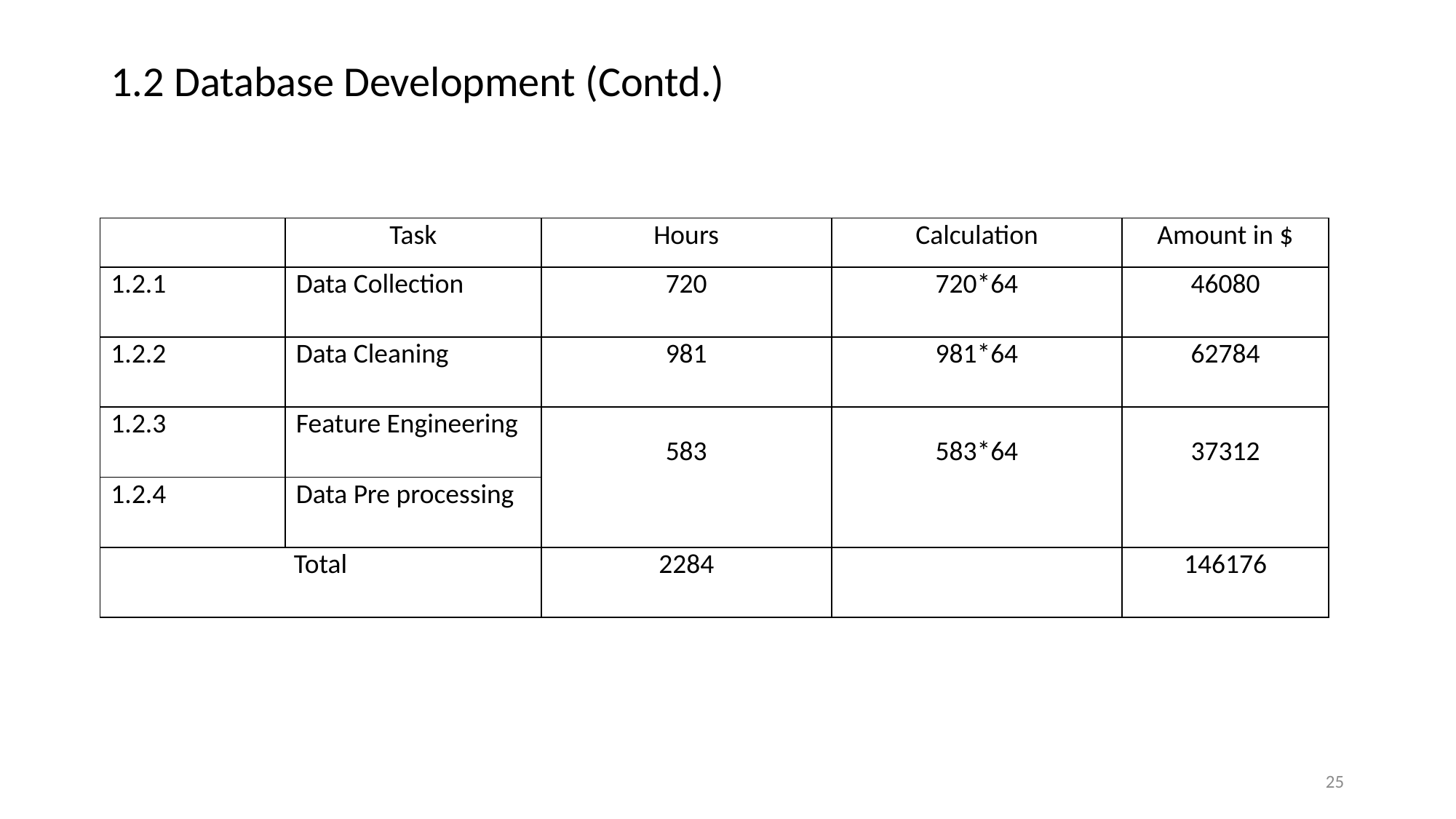

# 1.2 Database Development (Contd.)

|  | Task | Hours | Calculation | Amount in $ |
| --- | --- | --- | --- | --- |
| 1.2.1 | Data Collection | 720 | 720\*64 | 46080 |
| 1.2.2 | Data Cleaning | 981 | 981\*64 | 62784 |
| 1.2.3 | Feature Engineering | 583 | 583\*64 | 37312 |
| 1.2.4 | Data Pre processing |  |  |  |
| Total |  | 2284 |  | 146176 |
25